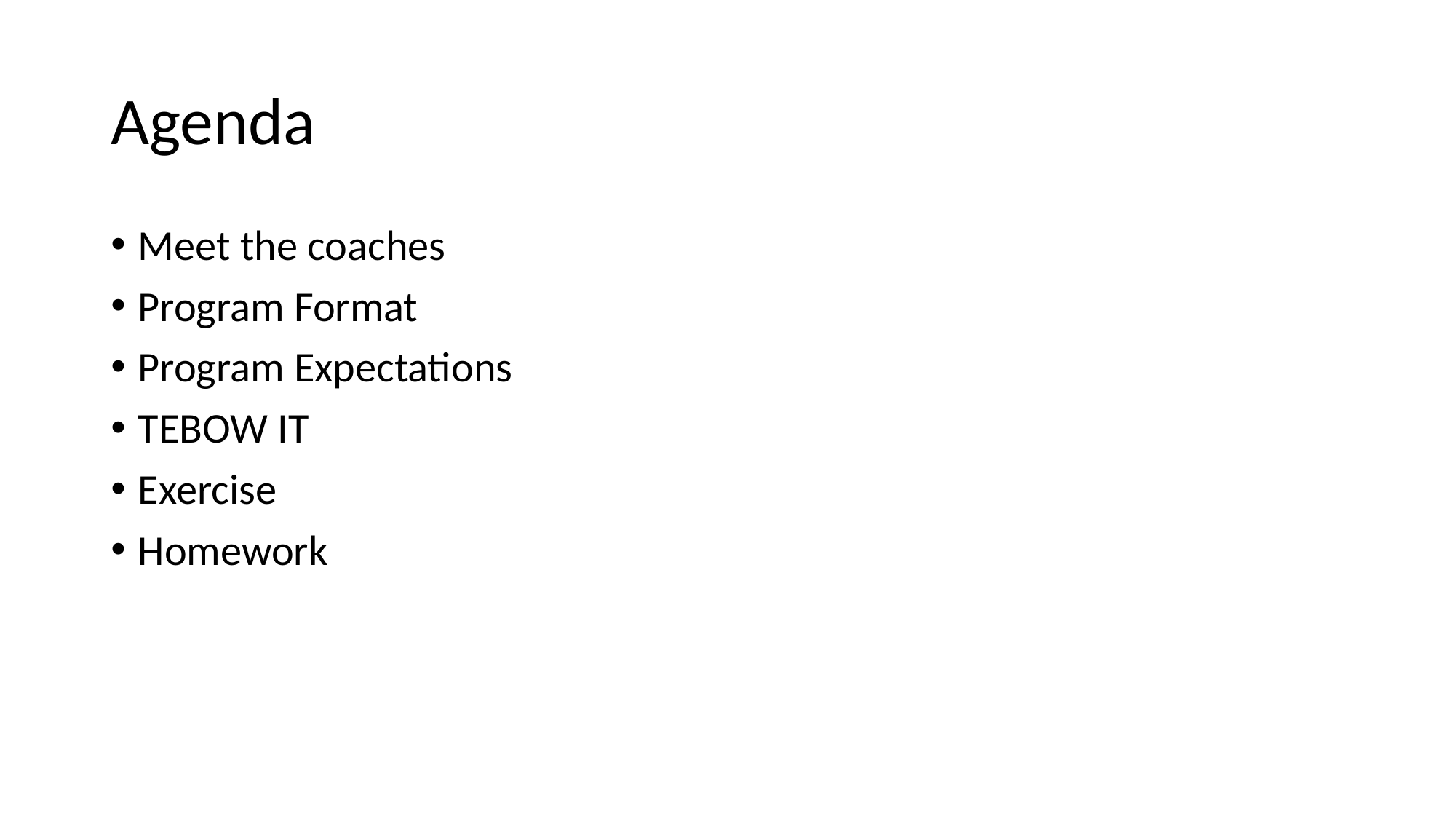

# Agenda
Meet the coaches
Program Format
Program Expectations
TEBOW IT
Exercise
Homework